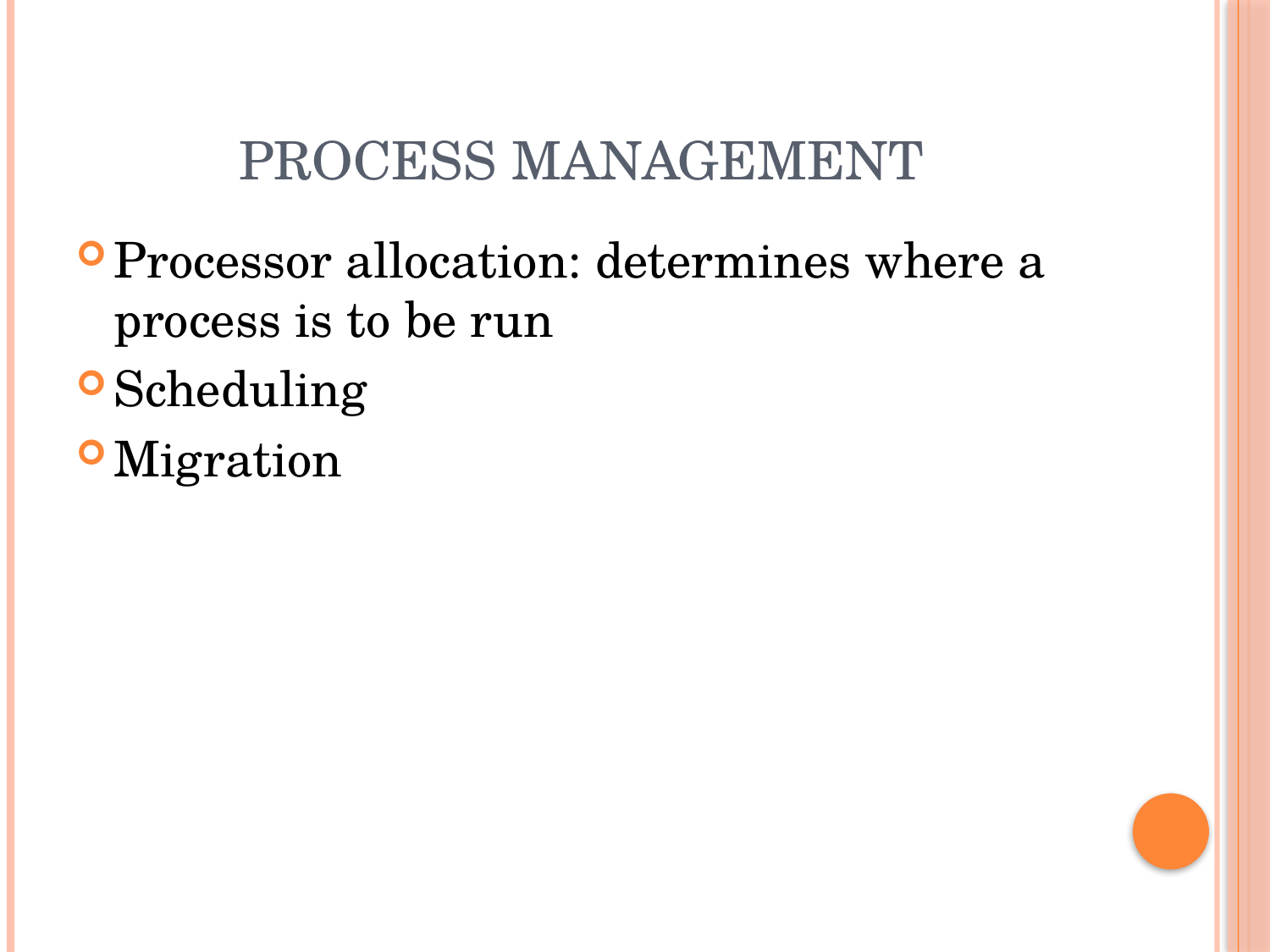

# Process management
Processor allocation: determines where a process is to be run
Scheduling
Migration